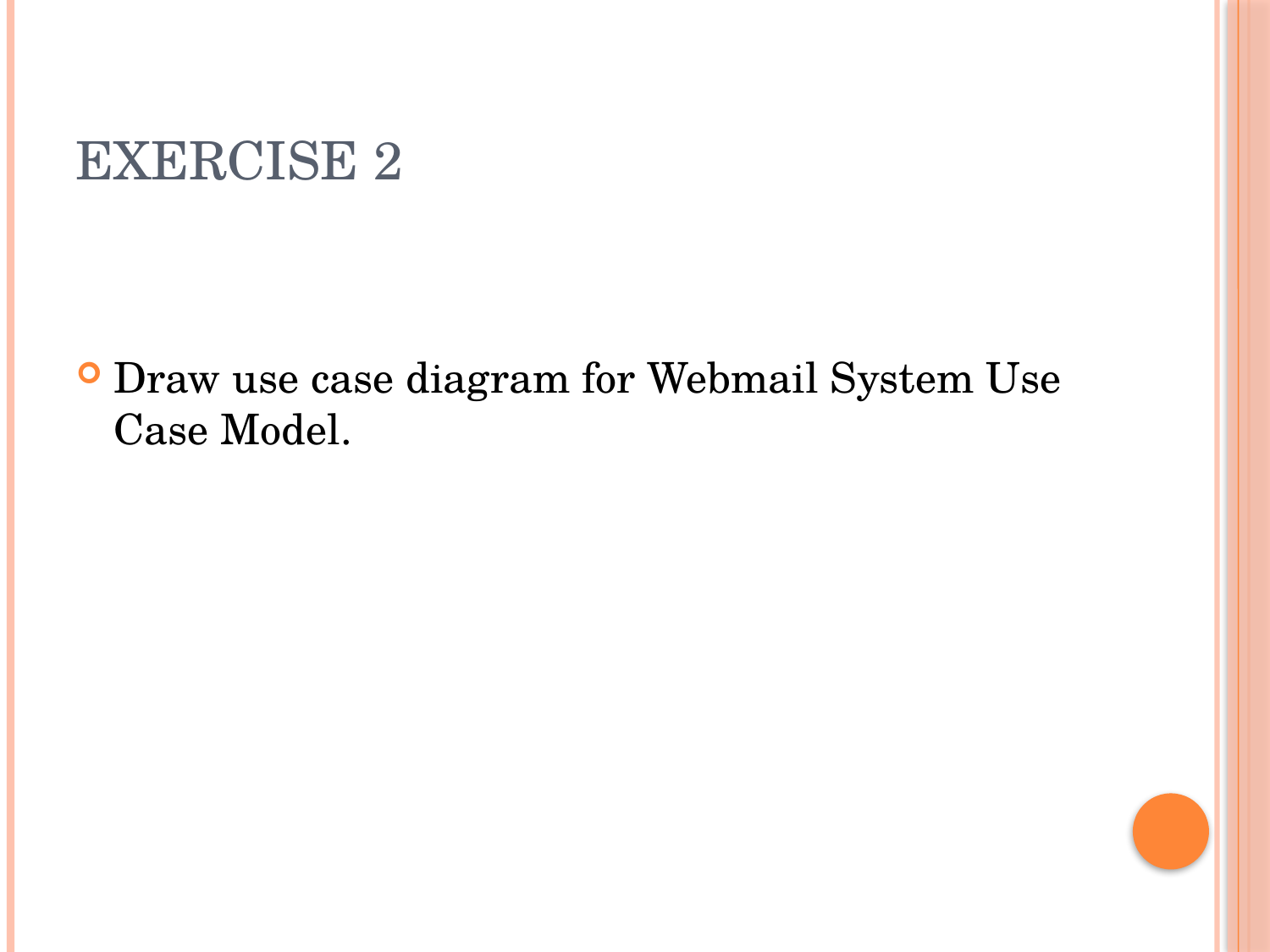

# Exercise 2

Draw use case diagram for Webmail System Use Case Model.